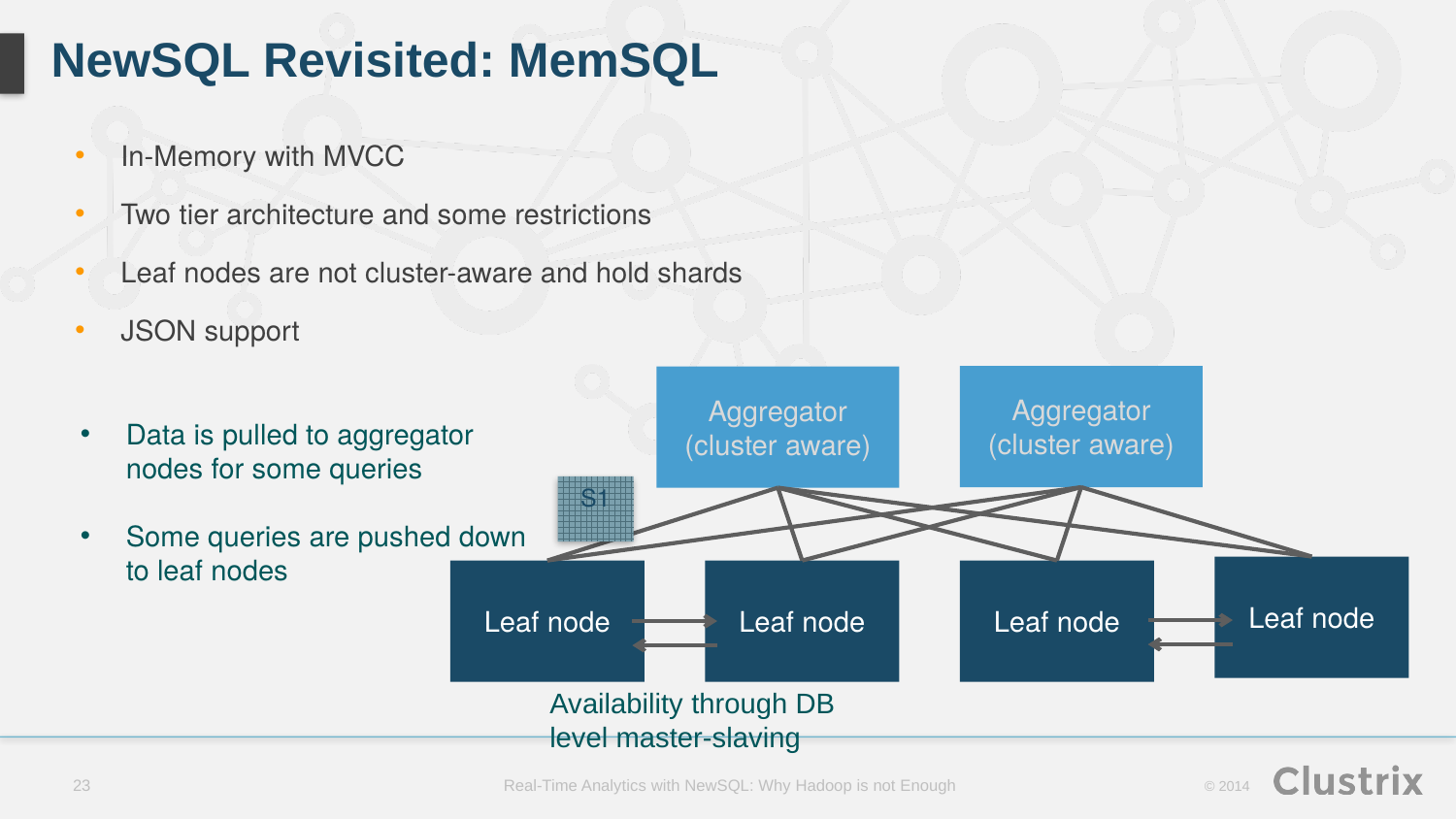

# NewSQL Revisited: MemSQL
In-Memory with MVCC
Two tier architecture and some restrictions
Leaf nodes are not cluster-aware and hold shards
JSON support
Aggregator
(cluster aware)
Aggregator
(cluster aware)
Data is pulled to aggregator nodes for some queries

Some queries are pushed down to leaf nodes
S1

Leaf node
Leaf node
Leaf node
Leaf node
Availability through DB level master-slaving